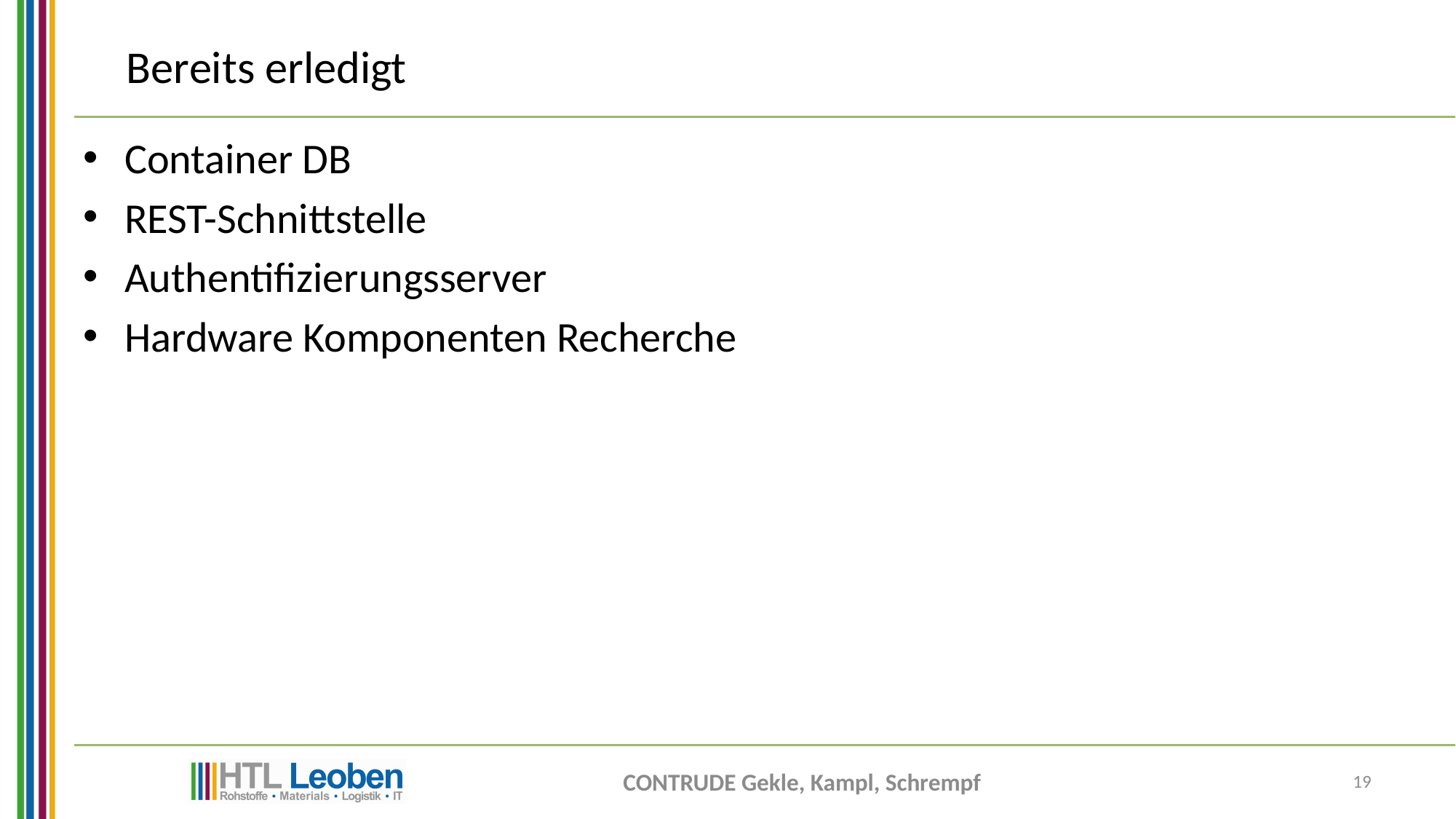

# Bereits erledigt
Container DB
REST-Schnittstelle
Authentifizierungsserver
Hardware Komponenten Recherche
CONTRUDE Gekle, Kampl, Schrempf
19